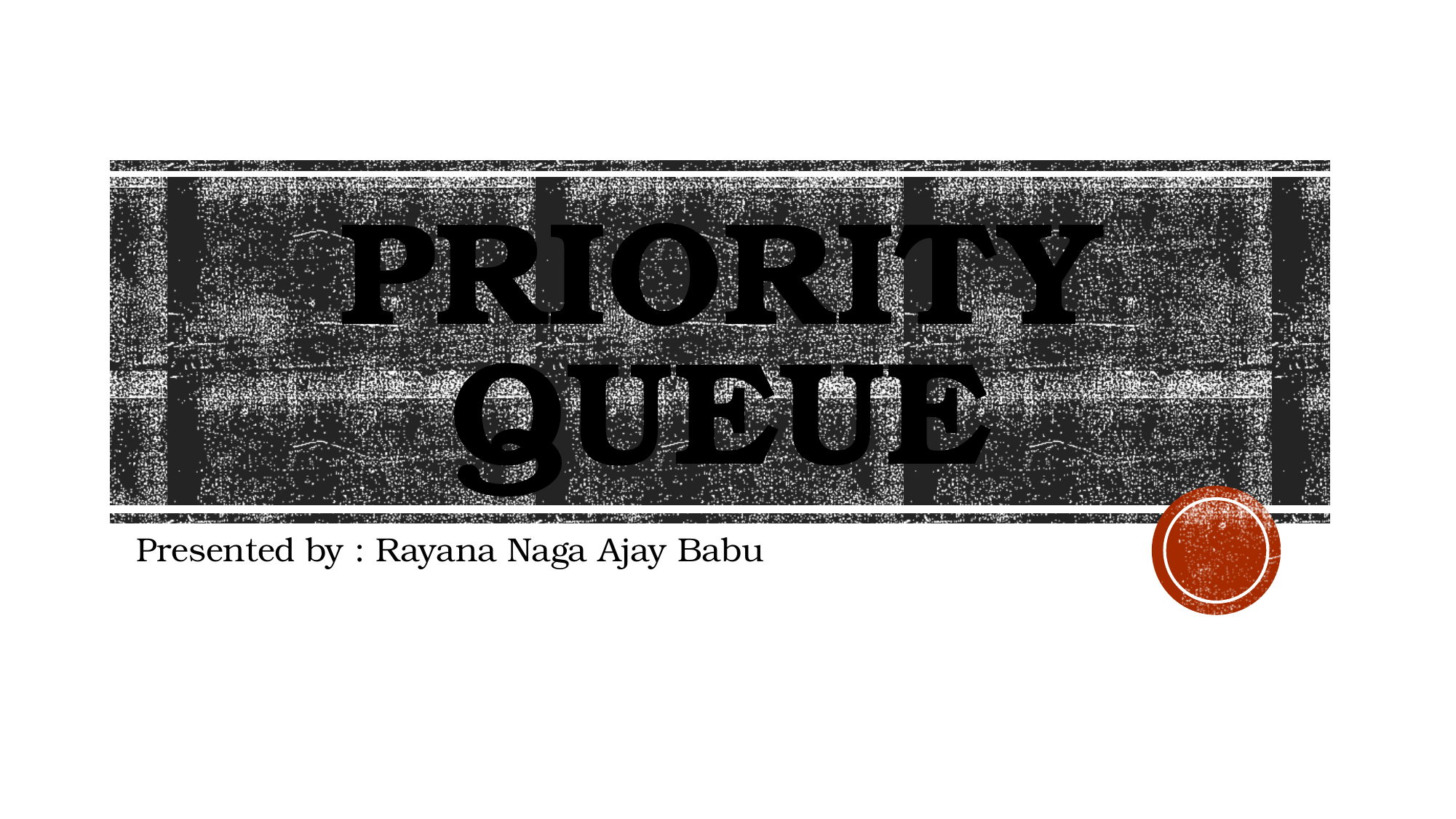

# Priority queue
Presented by : Rayana Naga Ajay Babu